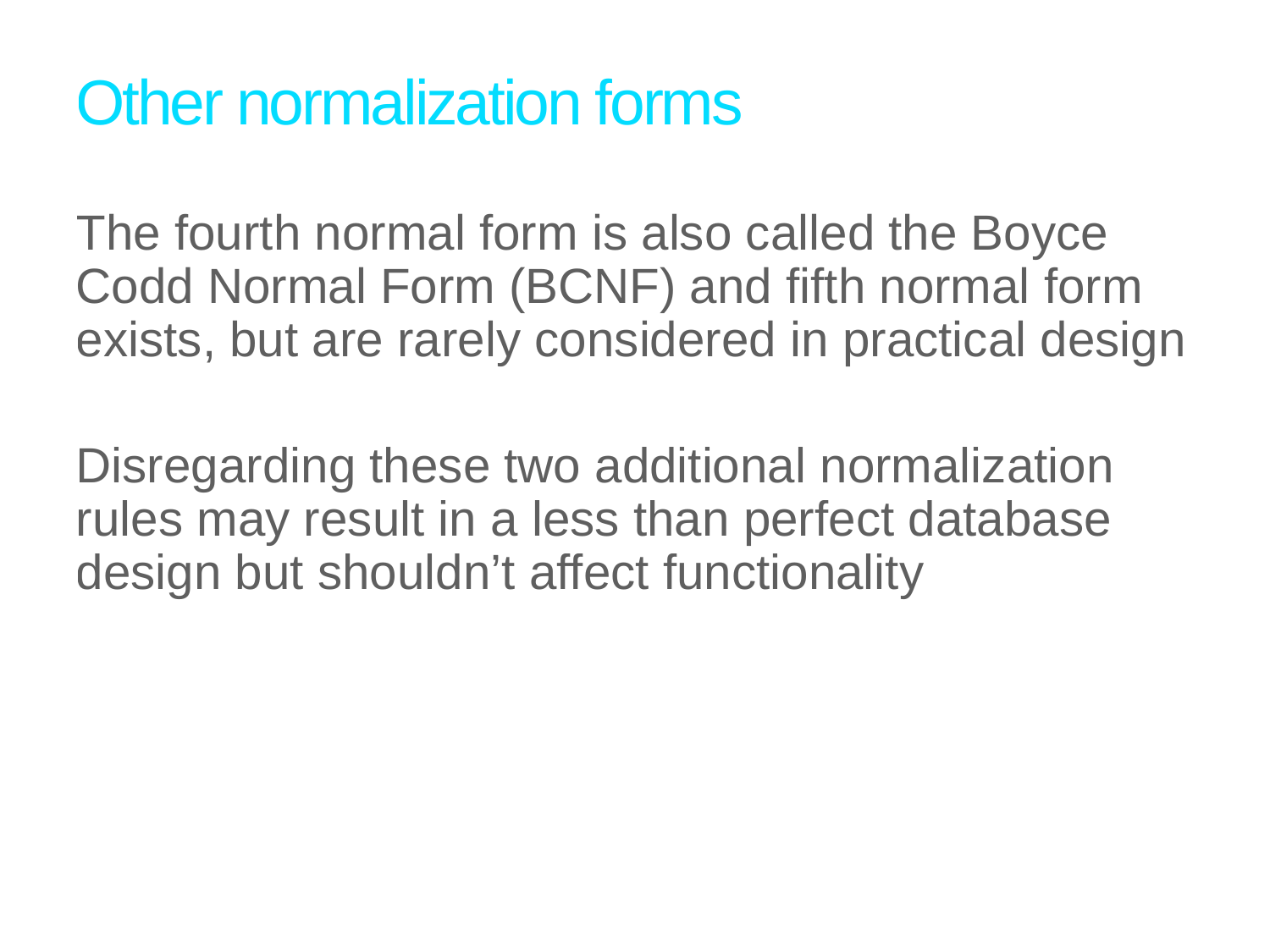

# Other normalization forms
The fourth normal form is also called the Boyce Codd Normal Form (BCNF) and fifth normal form exists, but are rarely considered in practical design

Disregarding these two additional normalization rules may result in a less than perfect database design but shouldn’t affect functionality